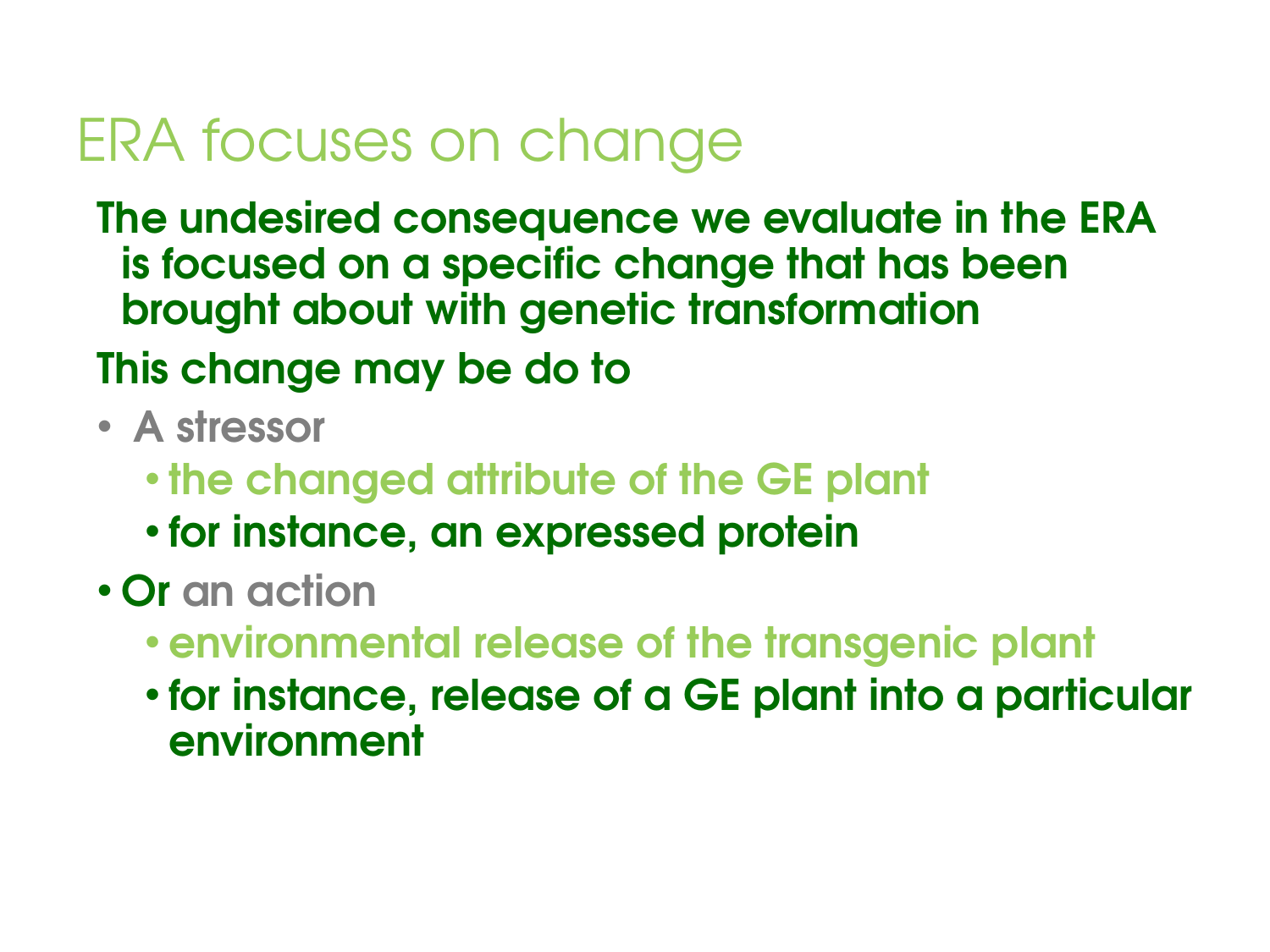

ERA focuses on change
The undesired consequence we evaluate in the ERA
is focused on a specific change that has been brought about with genetic transformation
This change may be do to
 A stressor
the changed attribute of the GE plant
for instance, an expressed protein
Or an action
environmental release of the transgenic plant
for instance, release of a GE plant into a particular environment